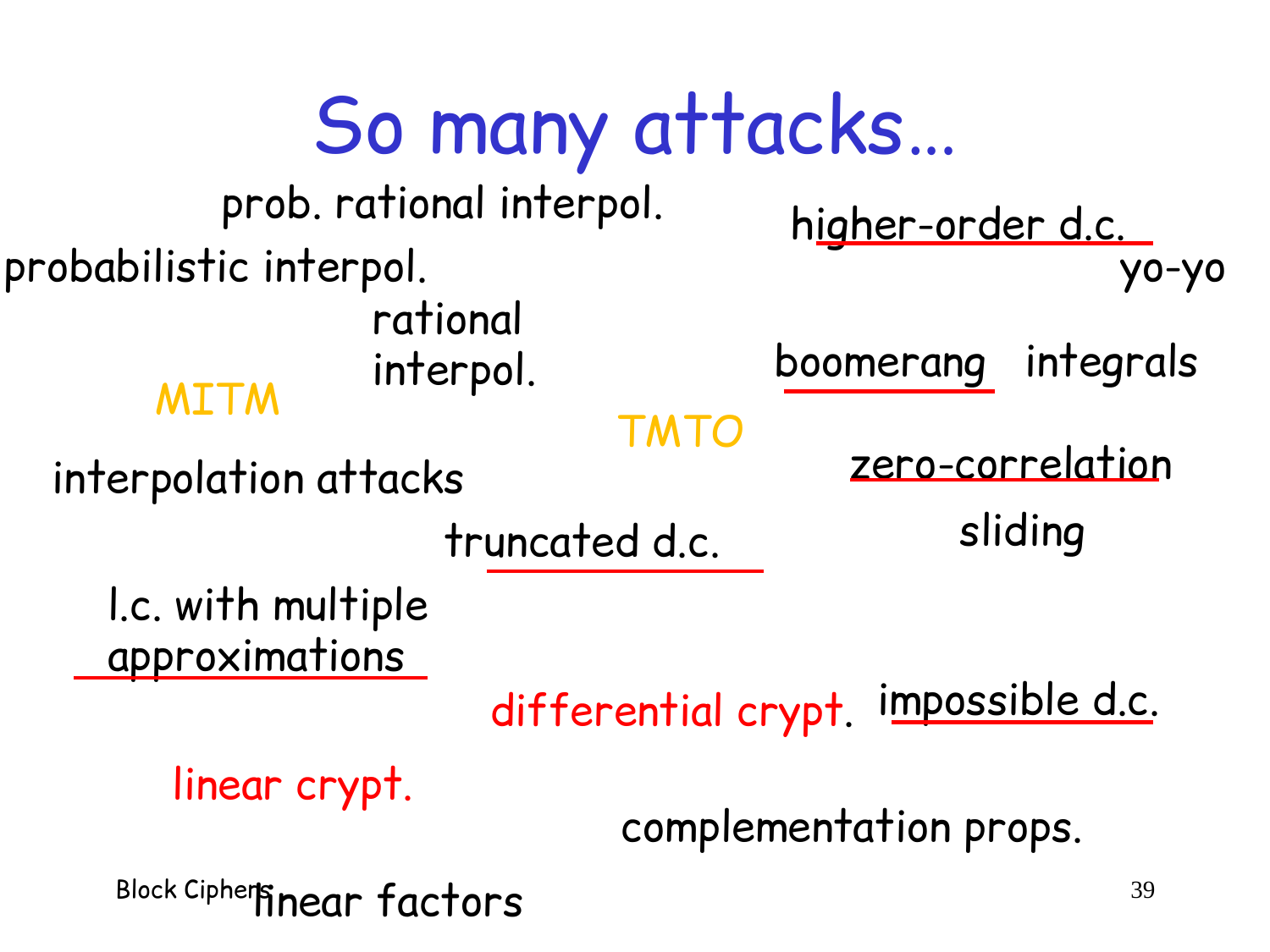

# So many attacks…
prob. rational interpol.
higher-order d.c.
probabilistic interpol.
yo-yo
rational interpol.
boomerang
integrals
MITM
TMTO
zero-correlation
interpolation attacks
sliding
truncated d.c.
l.c. with multiple approximations
impossible d.c.
differential crypt.
linear crypt.
complementation props.
 Block Ciphers                                                                                                                    39
linear factors